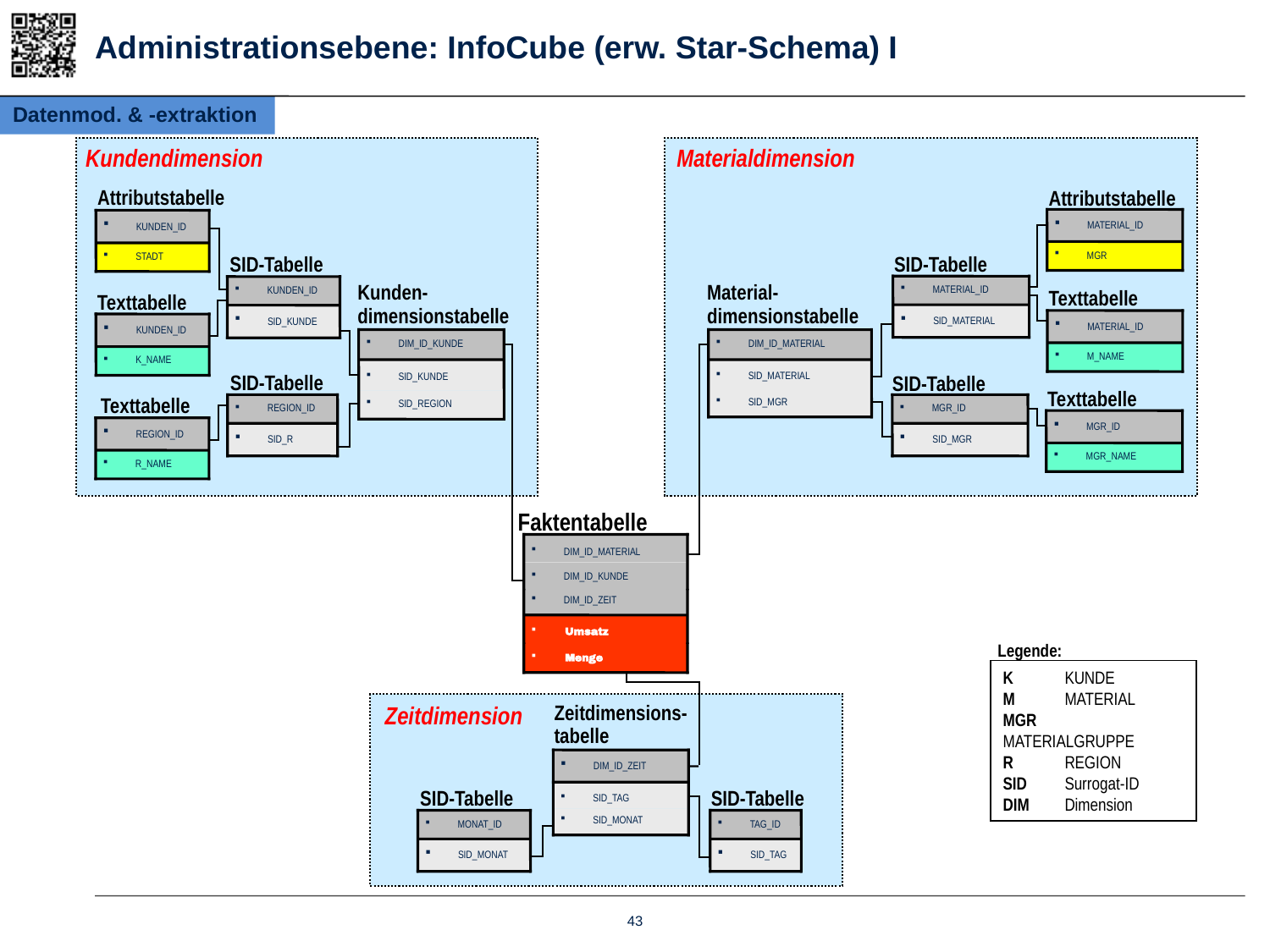

# Administrationsebene: InfoCube (erw. Star-Schema) I
Datenmod. & -extraktion
Materialdimension
Kundendimension

Attributstabelle
Attributstabelle
 MATERIAL_ID

 KUNDEN_ID

 MGR

 STADT

SID-Tabelle
SID-Tabelle

Kunden-
dimensionstabelle
Material-
dimensionstabelle
 MATERIAL_ID

 KUNDEN_ID

Texttabelle
Texttabelle
 SID_MATERIAL

 SID_KUNDE

 MATERIAL_ID

 KUNDEN_ID

 DIM_ID_KUNDE

 DIM_ID_MATERIAL

 M_NAME

 K_NAME

 SID_KUNDE

 SID_MATERIAL

SID-Tabelle
SID-Tabelle

Texttabelle
 SID_MGR
Texttabelle
 SID_REGION
 REGION_ID

 MGR_ID

 MGR_ID

 REGION_ID

 SID_R

 SID_MGR

 MGR_NAME

 R_NAME

Faktentabelle
 DIM_ID_MATERIAL

 DIM_ID_KUNDE
 DIM_ID_ZEIT

 Umsatz

Legende:
 Menge

K	KUNDE
M	MATERIAL
MGR	MATERIALGRUPPE
R	REGION
SID	Surrogat-ID
DIM	Dimension

Zeitdimension
Zeitdimensions-tabelle
 DIM_ID_ZEIT

SID-Tabelle
SID-Tabelle
 SID_TAG

 SID_MONAT
 MONAT_ID

 TAG_ID

 SID_MONAT

 SID_TAG